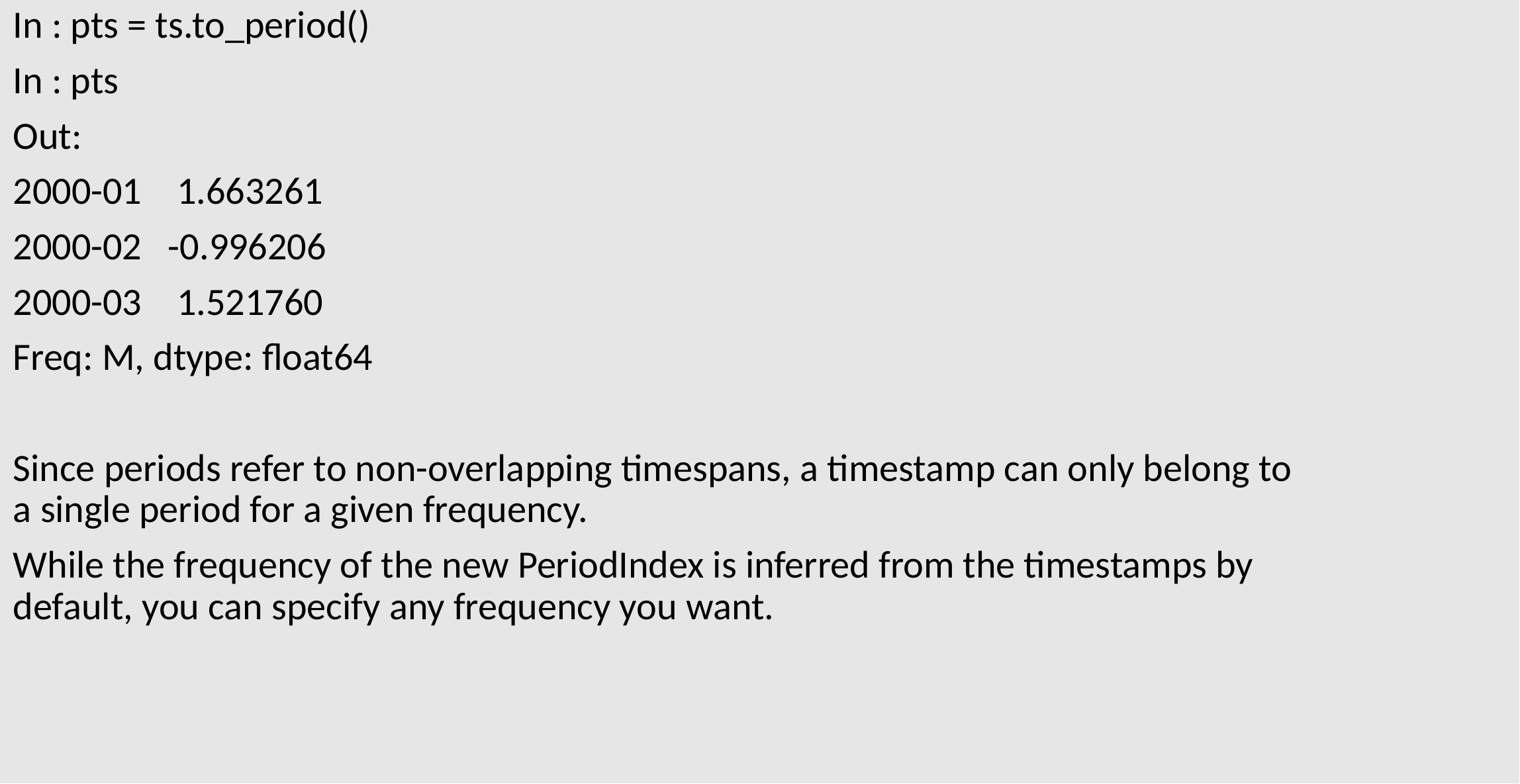

In : pts = ts.to_period()
In : pts
Out:
2000-01    1.663261
2000-02   -0.996206
2000-03    1.521760
Freq: M, dtype: float64

Since periods refer to non-overlapping timespans, a timestamp can only belong to a single period for a given frequency.
While the frequency of the new PeriodIndex is inferred from the timestamps by default, you can specify any frequency you want.